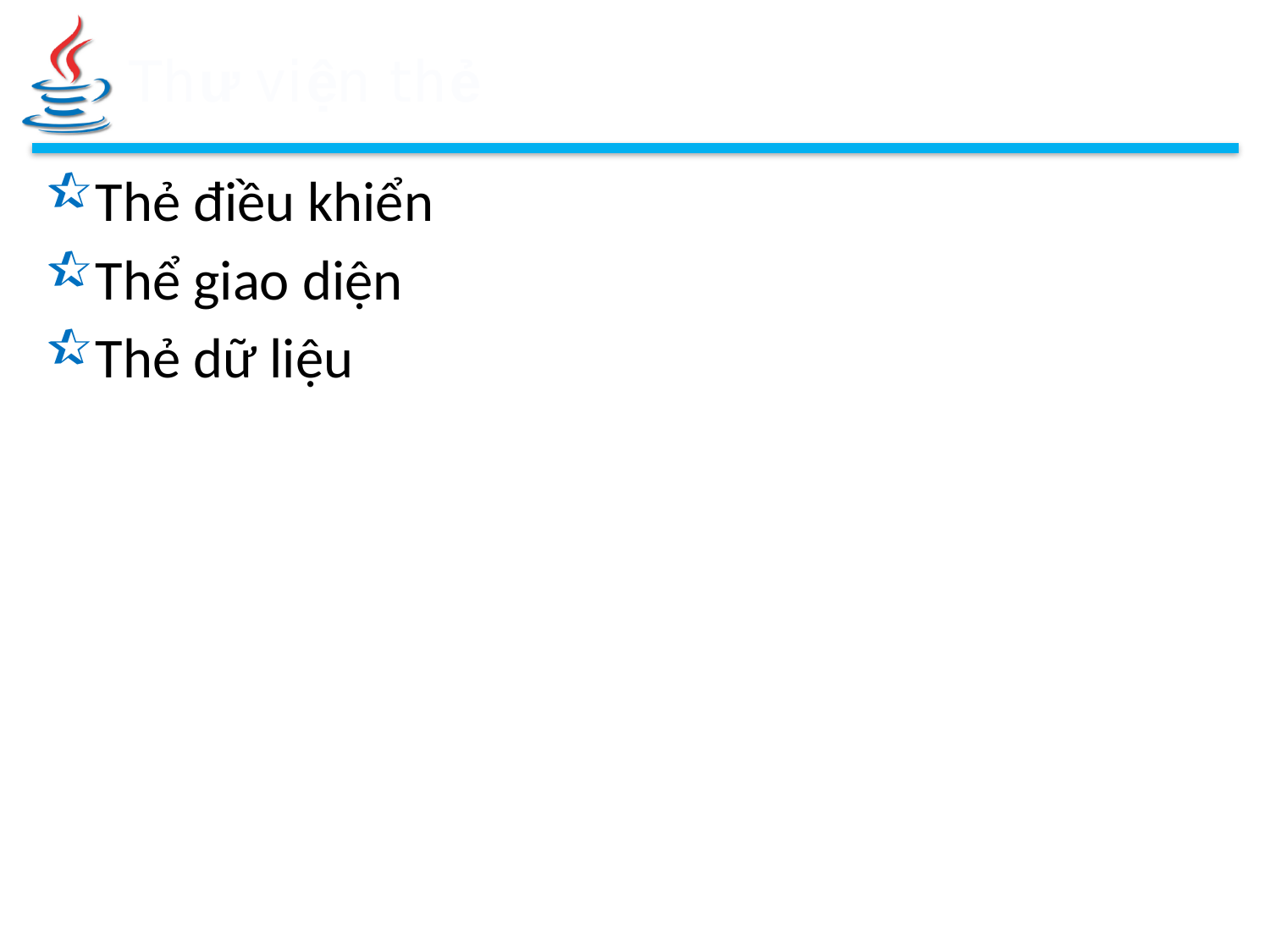

# Thư viện thẻ
Thẻ điều khiển
Thể giao diện
Thẻ dữ liệu